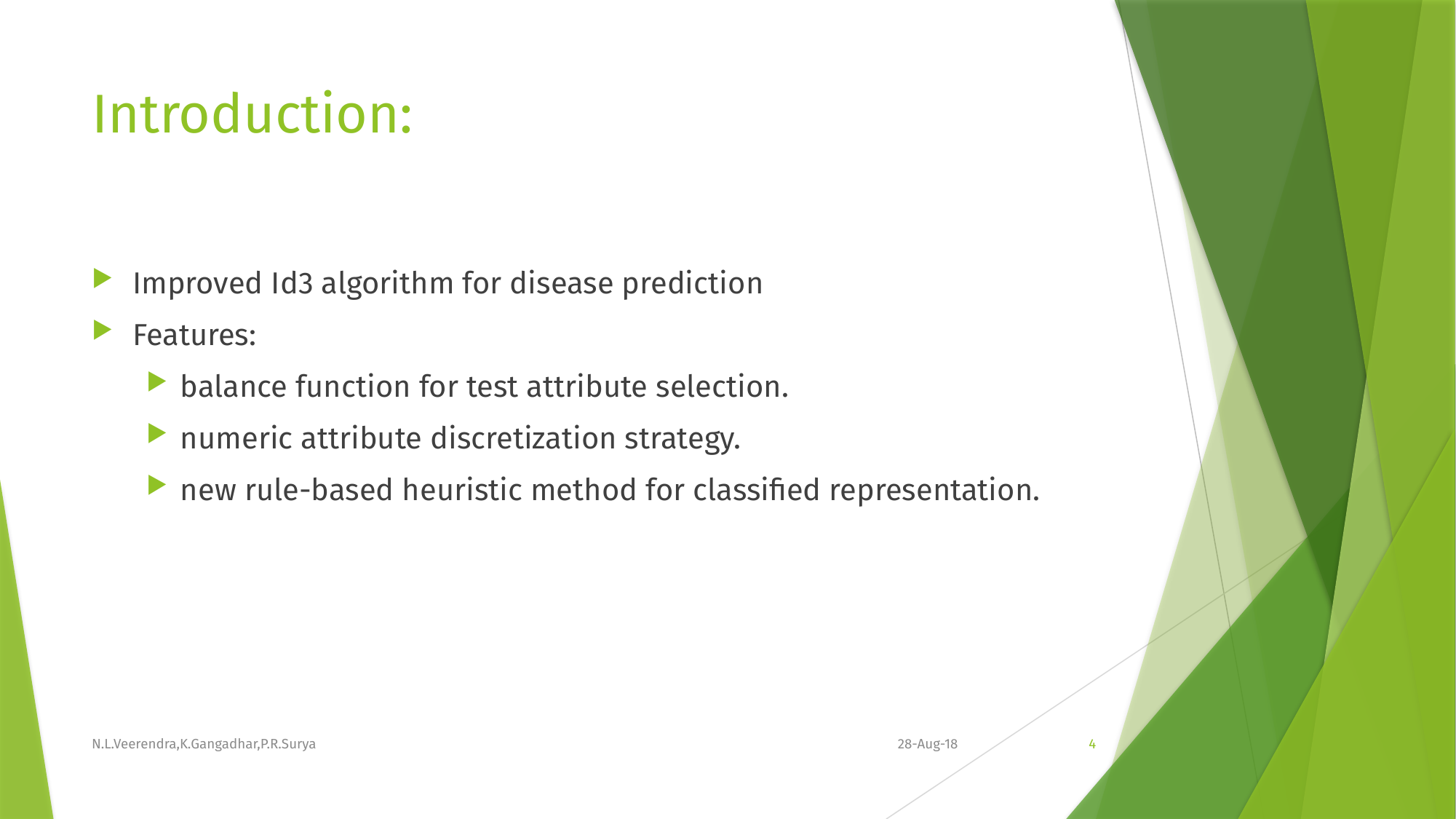

# Introduction:
Improved Id3 algorithm for disease prediction
Features:
balance function for test attribute selection.
numeric attribute discretization strategy.
new rule-based heuristic method for classified representation.
N.L.Veerendra,K.Gangadhar,P.R.Surya
28-Aug-18
4